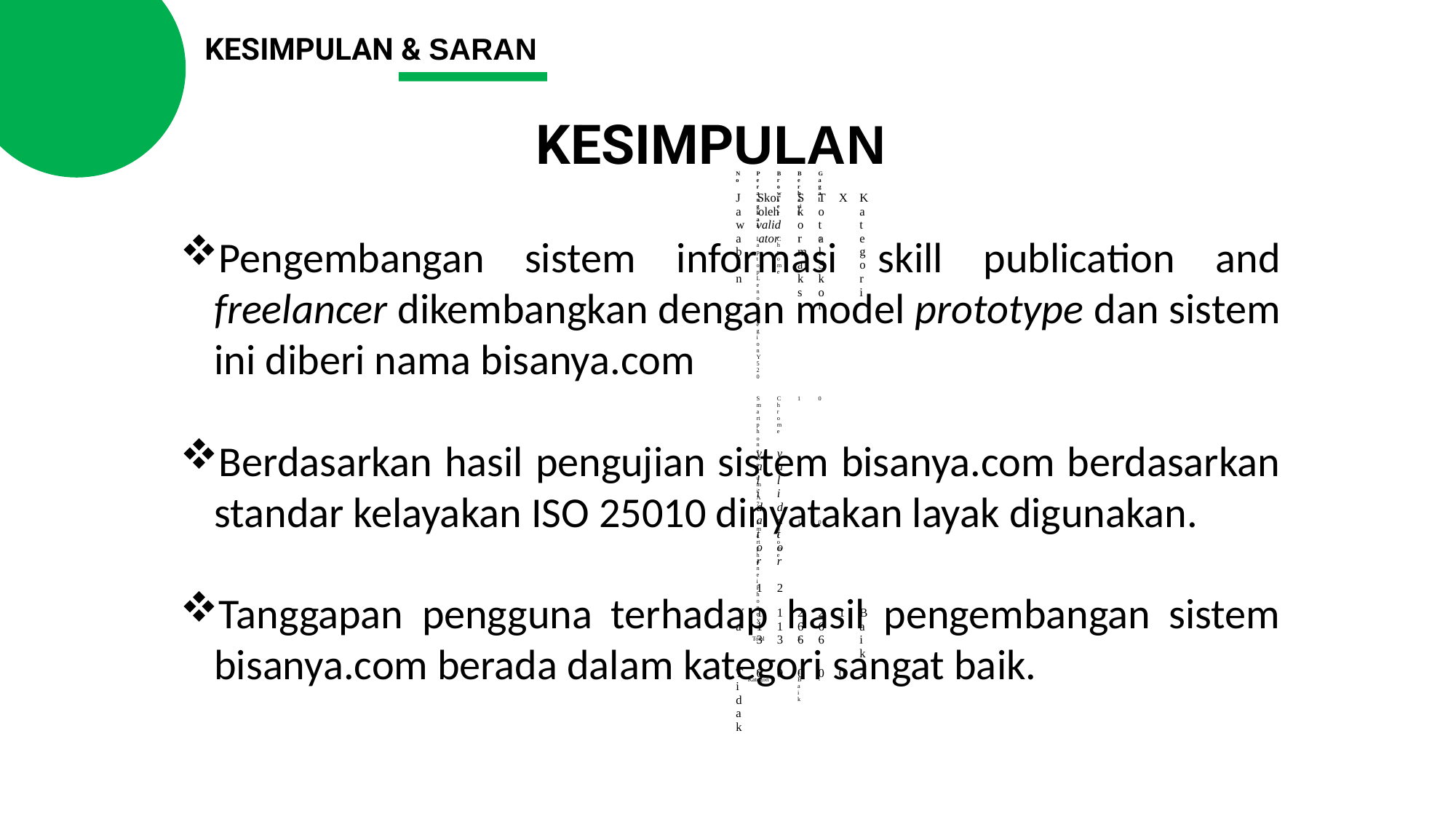

KESIMPULAN & SARAN

KESIMPULAN
| No | Perangkat | Browser | Berhasil | Gagal |
| --- | --- | --- | --- | --- |
|  | Laptop Lenovo Legion Y520 | Chrome | 1 | 0 |
|  | Smartphone Readmi A7 | Chrome | 1 | 0 |
|  | Smartphone iPhone X | Chrome | 1 | 0 |
| Total |  |  | 3 | - |
| X |  |  | 1 | - |
| Kategori |  |  | Baik | - |
| Jawaban | Skor oleh validator |  | Skor maks | Total Skor | X | Kategori |
| --- | --- | --- | --- | --- | --- | --- |
|  | validator 1 | validator 2 |  |  |  |  |
| Ya | 113 | 113 | 266 | 266 | 1 | Baik |
| Tidak | 0 | 0 | 0 | 0 | 0 | - |
Pengembangan sistem informasi skill publication and freelancer dikembangkan dengan model prototype dan sistem ini diberi nama bisanya.com

Berdasarkan hasil pengujian sistem bisanya.com berdasarkan standar kelayakan ISO 25010 dinyatakan layak digunakan.

Tanggapan pengguna terhadap hasil pengembangan sistem bisanya.com berada dalam kategori sangat baik.